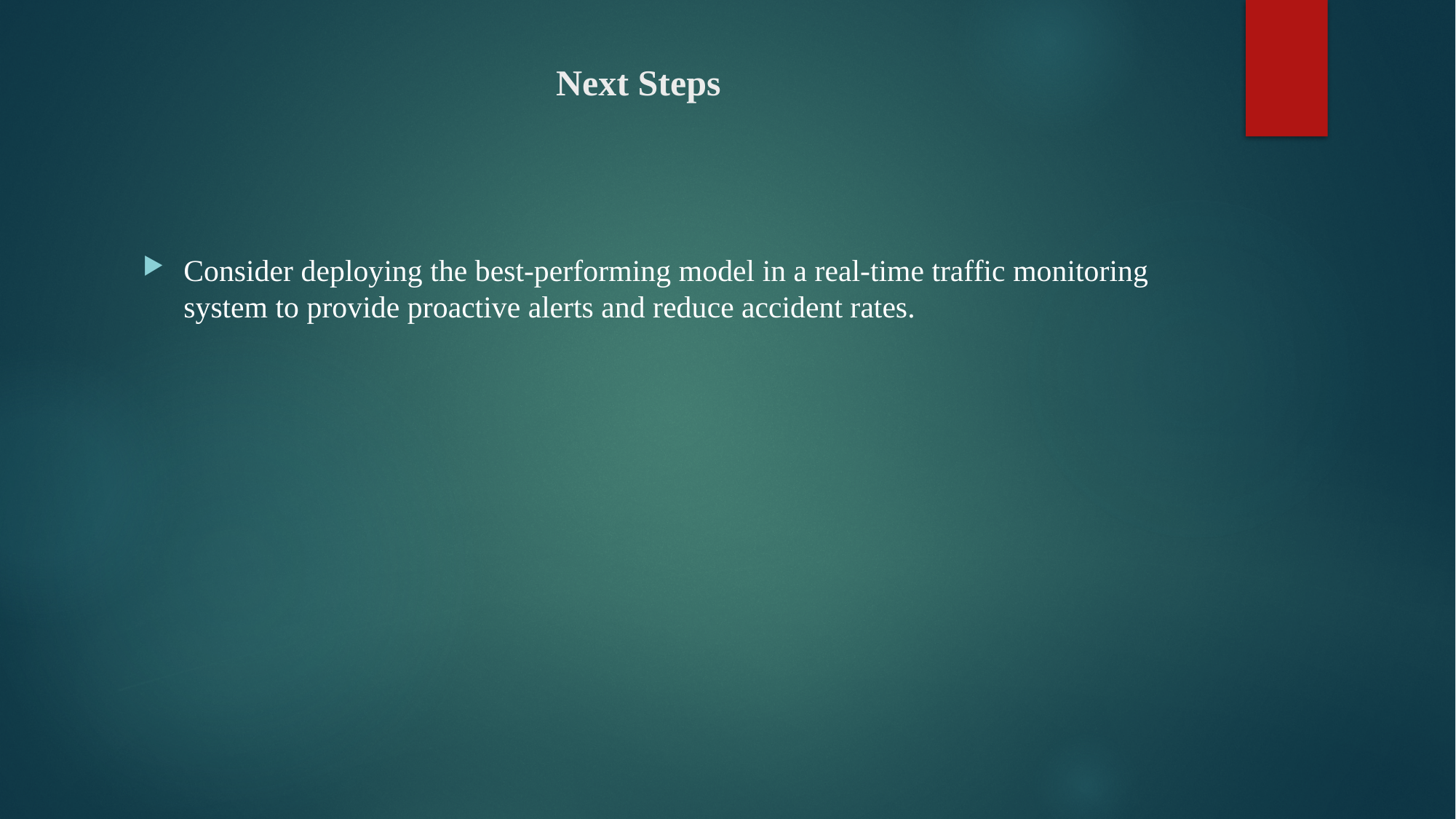

# Next Steps
Consider deploying the best-performing model in a real-time traffic monitoring system to provide proactive alerts and reduce accident rates.